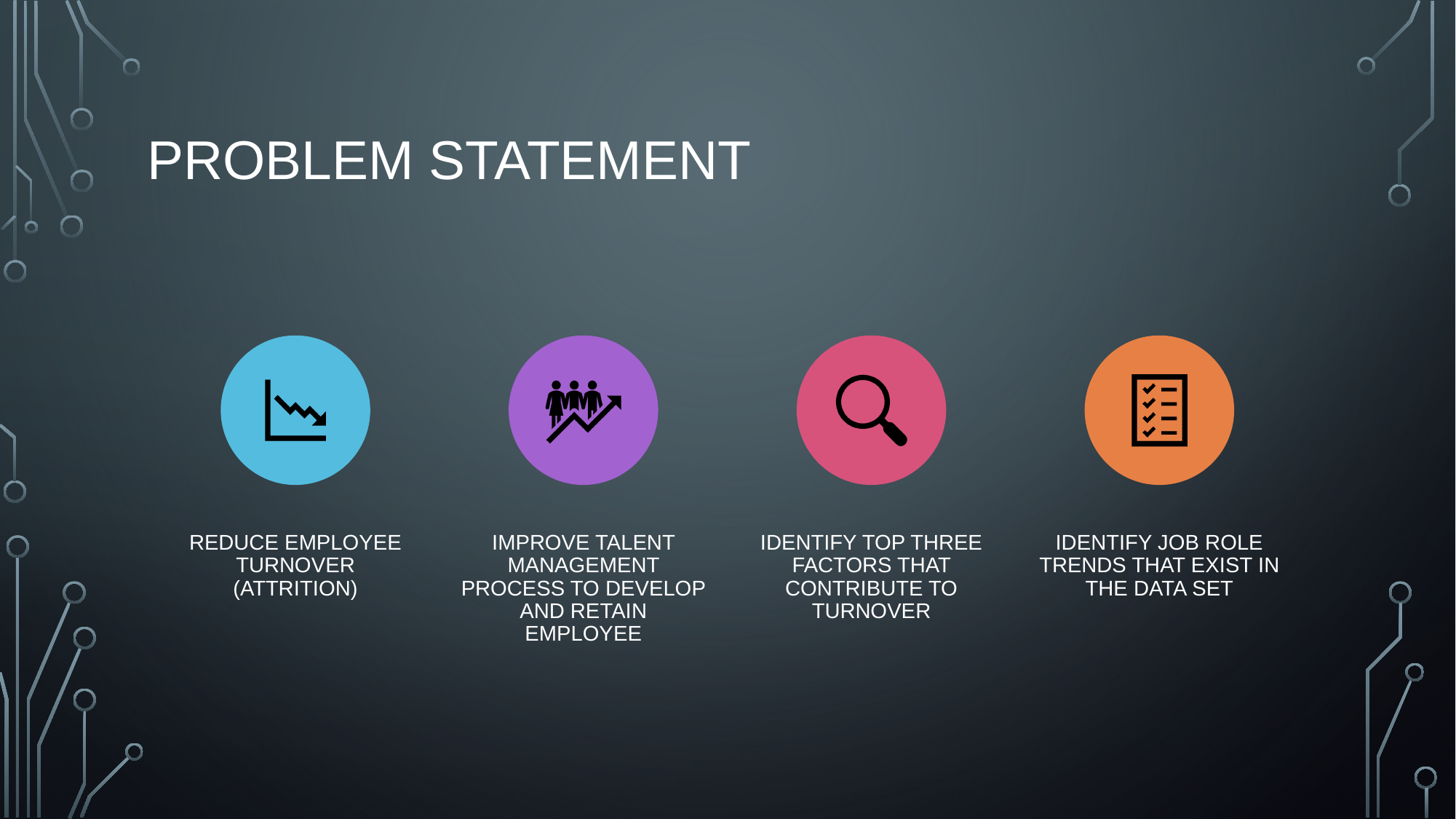

# PROBLEM STATEMENT
Reduce employee turnover (attrition)
Improve talent management process to develop and retain employee
Identify top three factors that contribute to turnover
Identify job role trends that exist in the data set